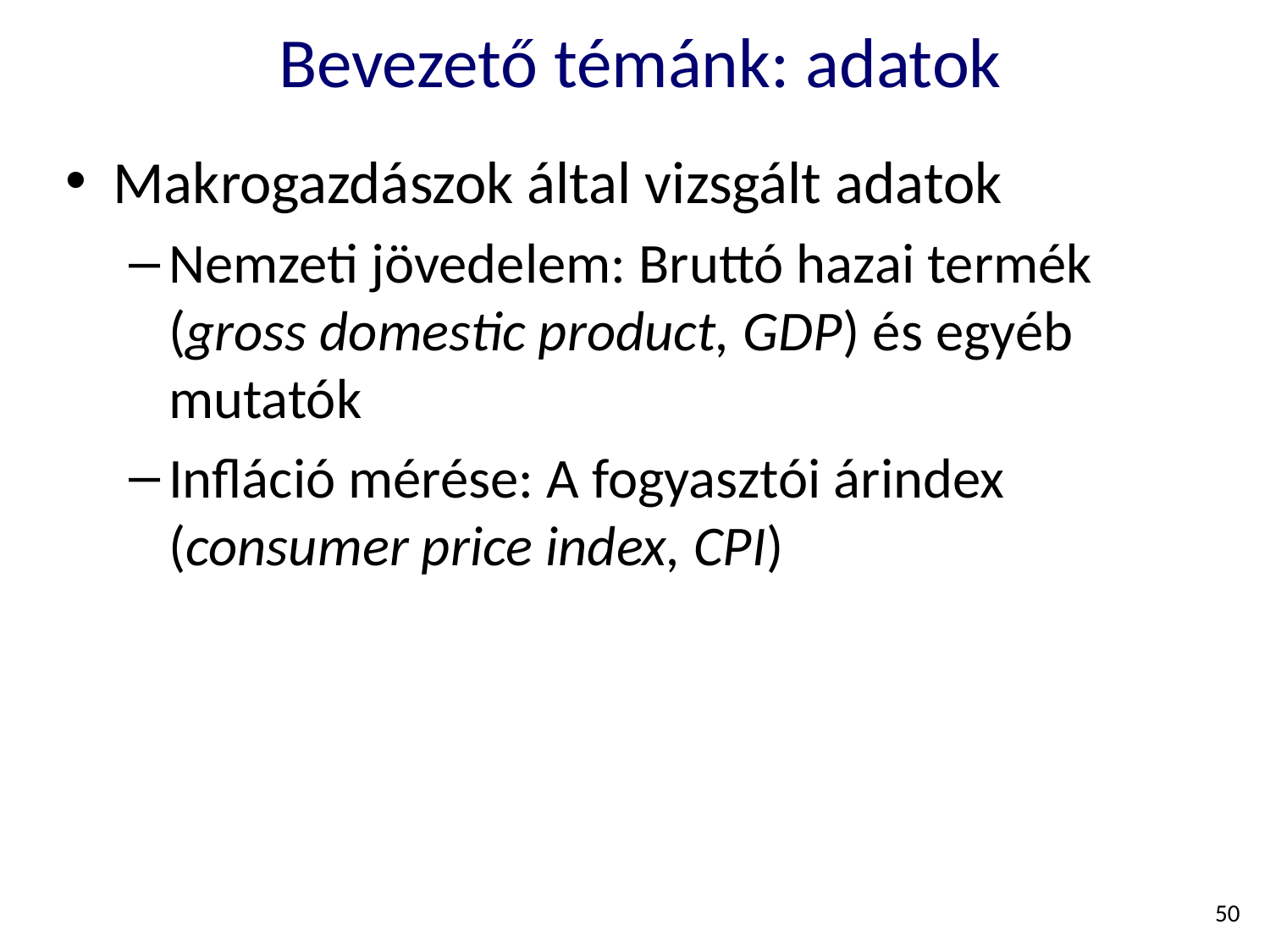

# Bevezető témánk: adatok
Makrogazdászok által vizsgált adatok
Nemzeti jövedelem: Bruttó hazai termék (gross domestic product, GDP) és egyéb mutatók
Infláció mérése: A fogyasztói árindex (consumer price index, CPI)
50